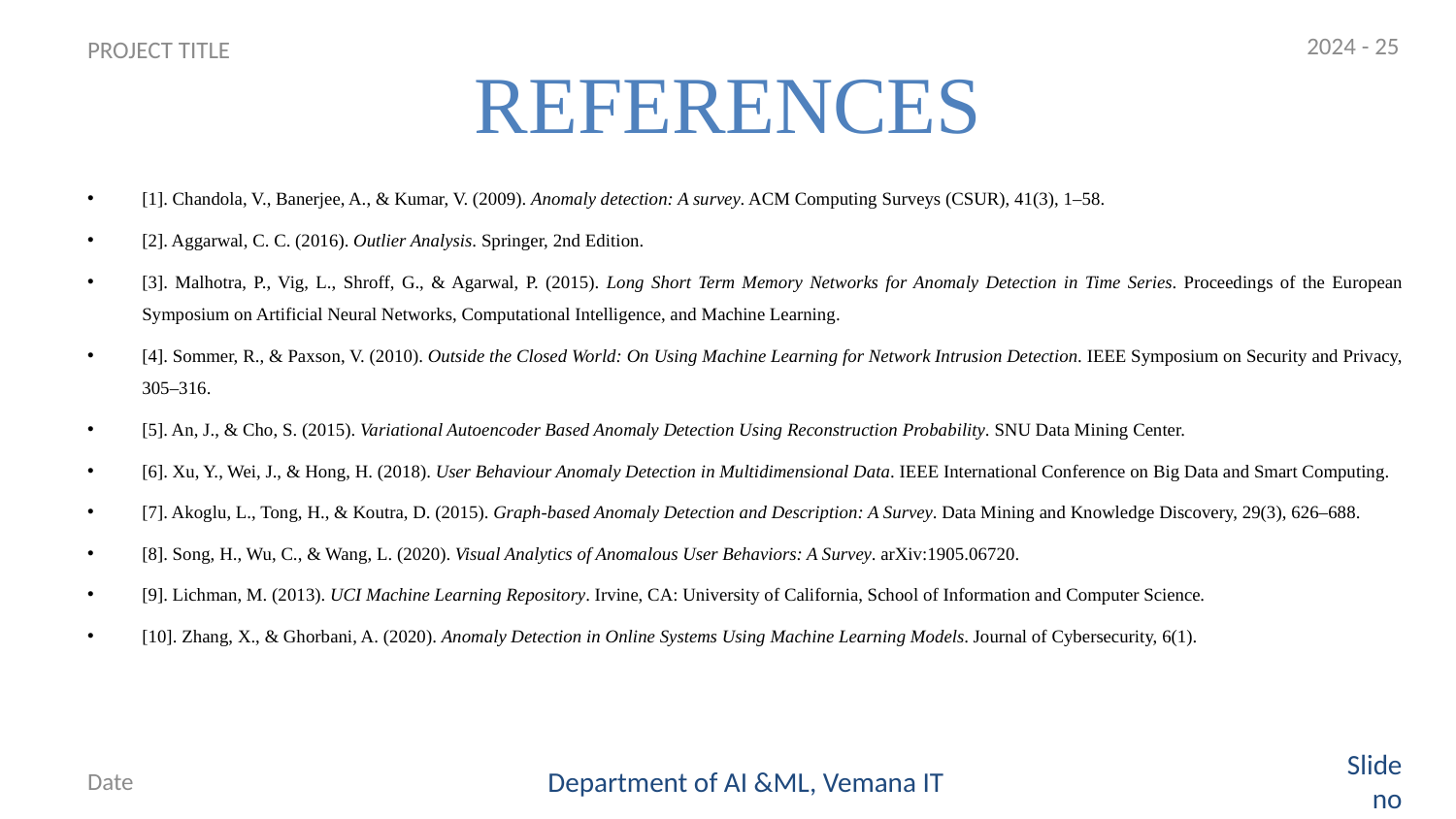

2024 - 25
# REFERENCES
PROJECT TITLE
[1]. Chandola, V., Banerjee, A., & Kumar, V. (2009). Anomaly detection: A survey. ACM Computing Surveys (CSUR), 41(3), 1–58.
[2]. Aggarwal, C. C. (2016). Outlier Analysis. Springer, 2nd Edition.
[3]. Malhotra, P., Vig, L., Shroff, G., & Agarwal, P. (2015). Long Short Term Memory Networks for Anomaly Detection in Time Series. Proceedings of the European Symposium on Artificial Neural Networks, Computational Intelligence, and Machine Learning.
[4]. Sommer, R., & Paxson, V. (2010). Outside the Closed World: On Using Machine Learning for Network Intrusion Detection. IEEE Symposium on Security and Privacy, 305–316.
[5]. An, J., & Cho, S. (2015). Variational Autoencoder Based Anomaly Detection Using Reconstruction Probability. SNU Data Mining Center.
[6]. Xu, Y., Wei, J., & Hong, H. (2018). User Behaviour Anomaly Detection in Multidimensional Data. IEEE International Conference on Big Data and Smart Computing.
[7]. Akoglu, L., Tong, H., & Koutra, D. (2015). Graph-based Anomaly Detection and Description: A Survey. Data Mining and Knowledge Discovery, 29(3), 626–688.
[8]. Song, H., Wu, C., & Wang, L. (2020). Visual Analytics of Anomalous User Behaviors: A Survey. arXiv:1905.06720.
[9]. Lichman, M. (2013). UCI Machine Learning Repository. Irvine, CA: University of California, School of Information and Computer Science.
[10]. Zhang, X., & Ghorbani, A. (2020). Anomaly Detection in Online Systems Using Machine Learning Models. Journal of Cybersecurity, 6(1).

Date
Department of AI &ML, Vemana IT
Slide no